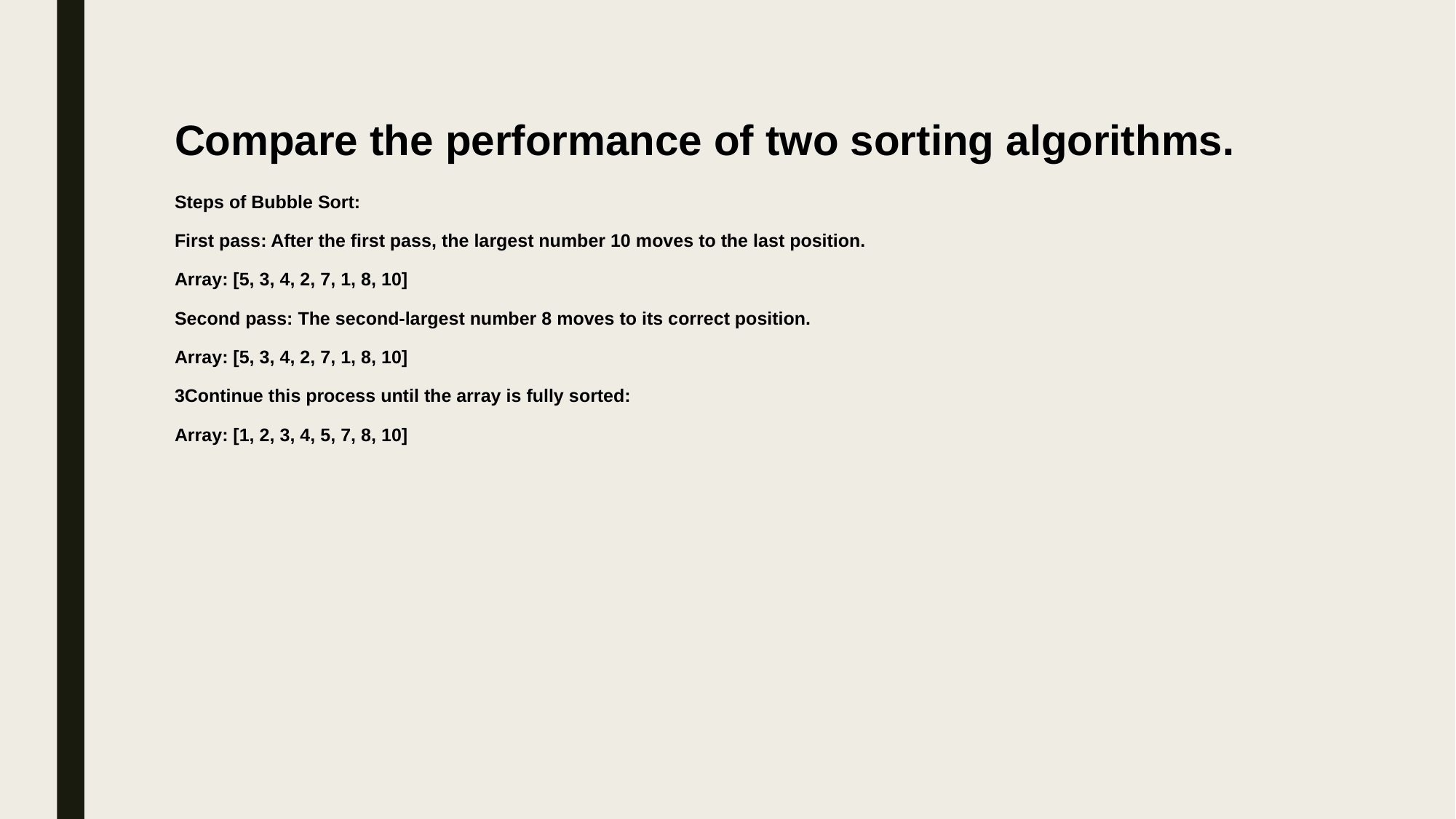

# Compare the performance of two sorting algorithms.
Steps of Bubble Sort:
First pass: After the first pass, the largest number 10 moves to the last position.
Array: [5, 3, 4, 2, 7, 1, 8, 10]
Second pass: The second-largest number 8 moves to its correct position.
Array: [5, 3, 4, 2, 7, 1, 8, 10]
3Continue this process until the array is fully sorted:
Array: [1, 2, 3, 4, 5, 7, 8, 10]